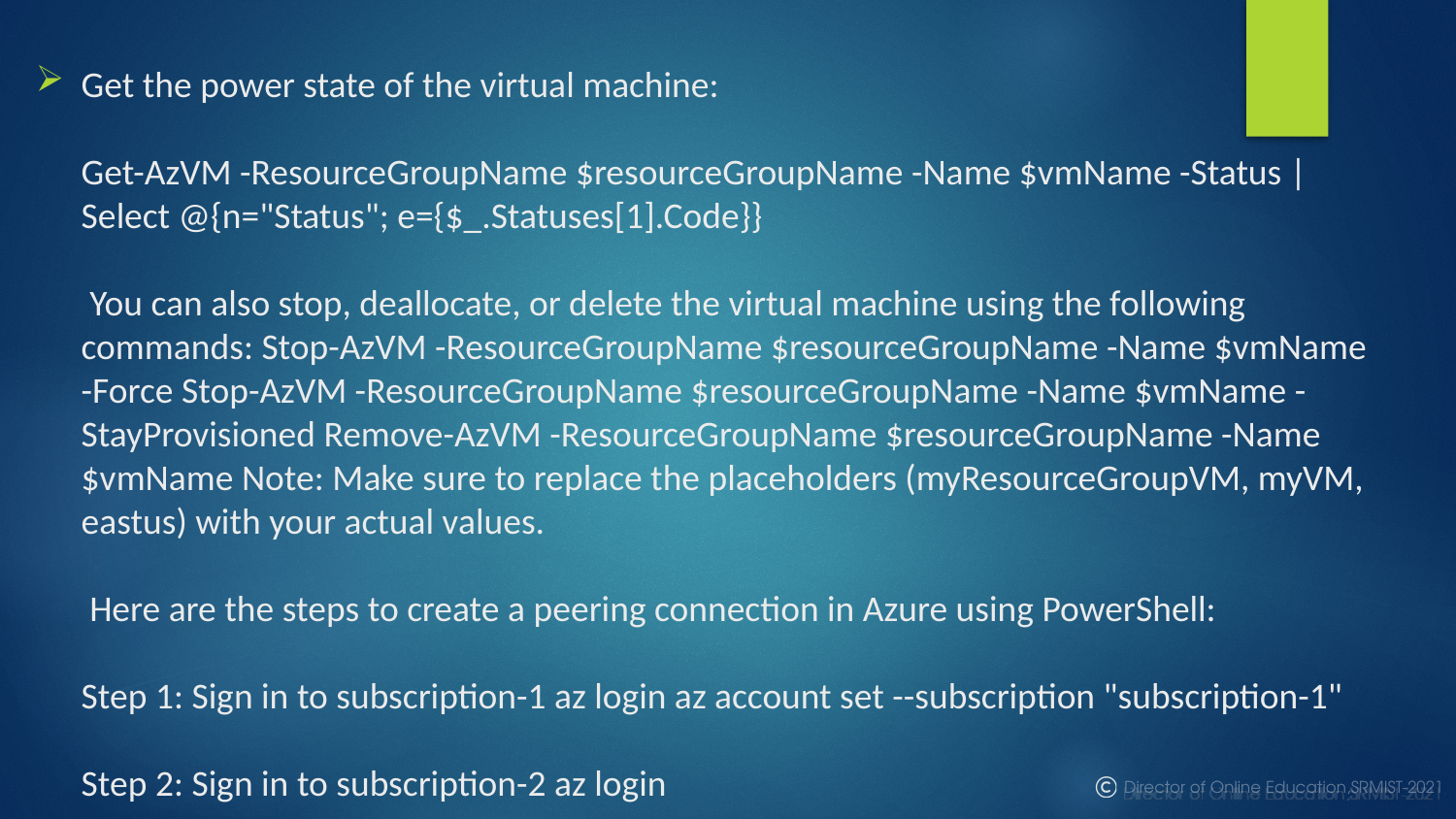

# Get the power state of the virtual machine: Get-AzVM -ResourceGroupName $resourceGroupName -Name $vmName -Status | Select @{n="Status"; e={$_.Statuses[1].Code}} You can also stop, deallocate, or delete the virtual machine using the following commands: Stop-AzVM -ResourceGroupName $resourceGroupName -Name $vmName -Force Stop-AzVM -ResourceGroupName $resourceGroupName -Name $vmName - StayProvisioned Remove-AzVM -ResourceGroupName $resourceGroupName -Name $vmName Note: Make sure to replace the placeholders (myResourceGroupVM, myVM, eastus) with your actual values. Here are the steps to create a peering connection in Azure using PowerShell: Step 1: Sign in to subscription-1 az login az account set --subscription "subscription-1" Step 2: Sign in to subscription-2 az login